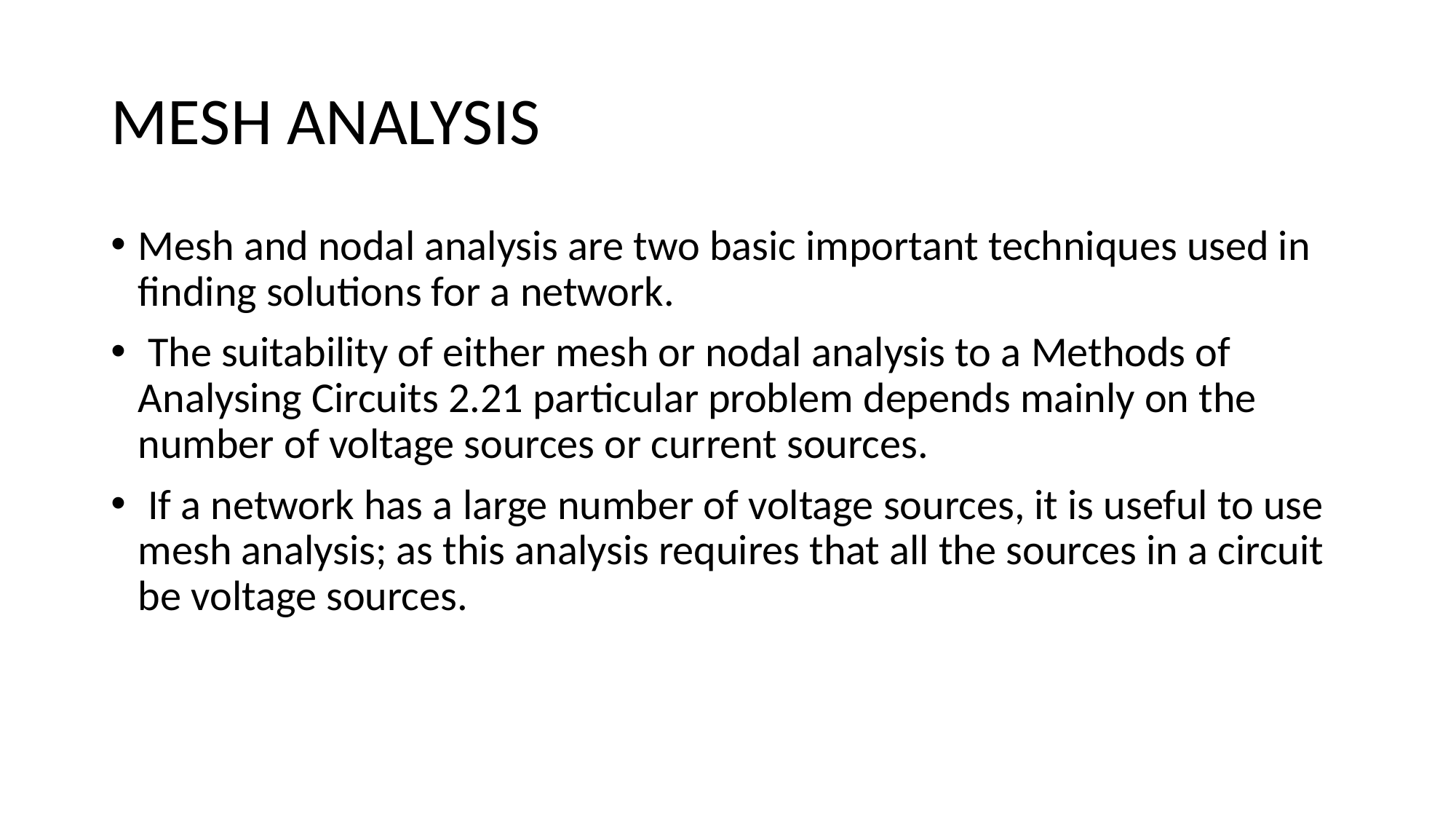

# MESH ANALYSIS
Mesh and nodal analysis are two basic important techniques used in finding solutions for a network.
 The suitability of either mesh or nodal analysis to a Methods of Analysing Circuits 2.21 particular problem depends mainly on the number of voltage sources or current sources.
 If a network has a large number of voltage sources, it is useful to use mesh analysis; as this analysis requires that all the sources in a circuit be voltage sources.